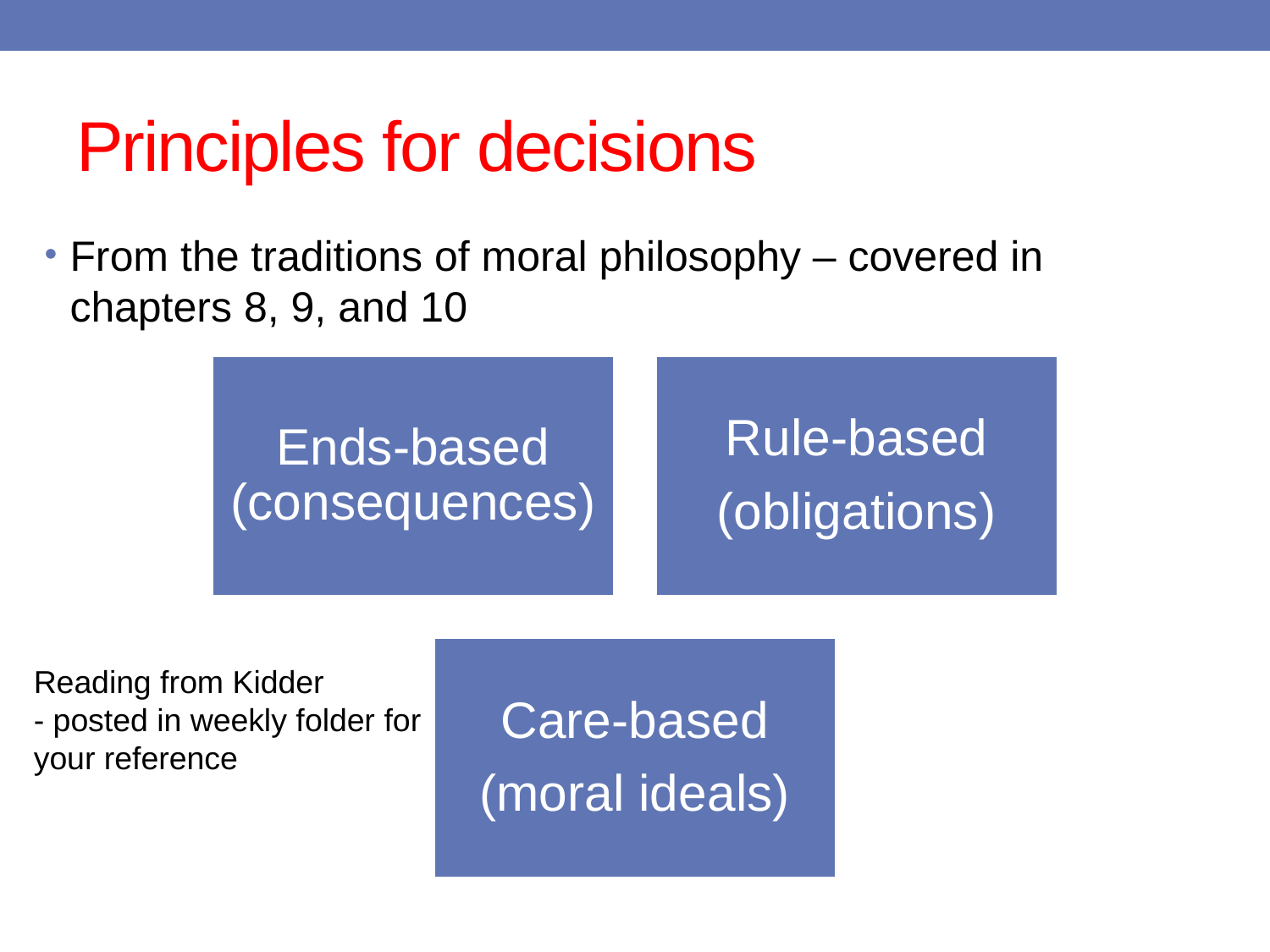

# Principles for decisions
From the traditions of moral philosophy – covered in chapters 8, 9, and 10

Ends-based (consequences)
Rule-based
(obligations)
Care-based
(moral ideals)
Reading from Kidder
- posted in weekly folder for your reference